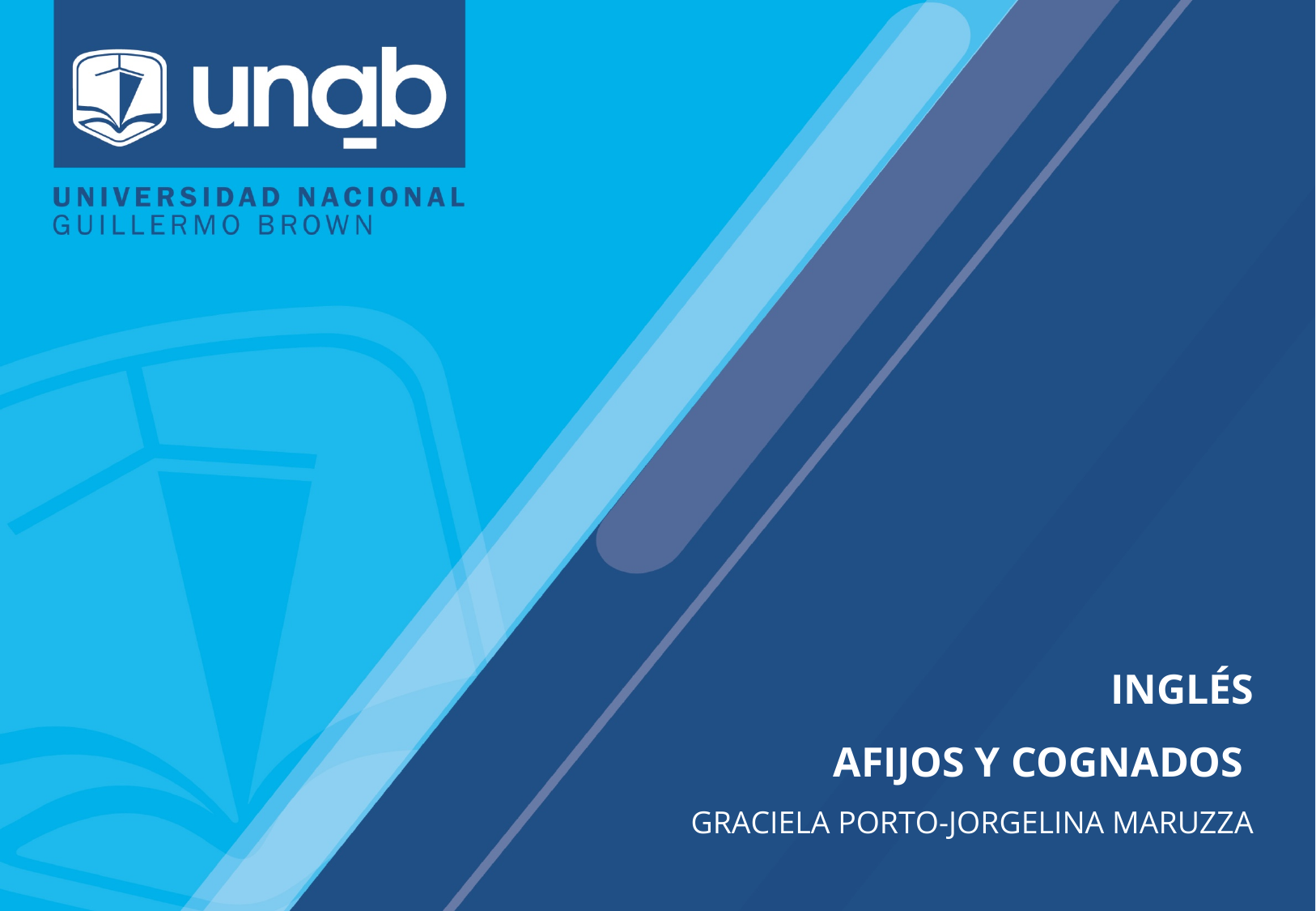

INGLÉS
AFIJOS Y COGNADOS
GRACIELA PORTO-JORGELINA MARUZZA